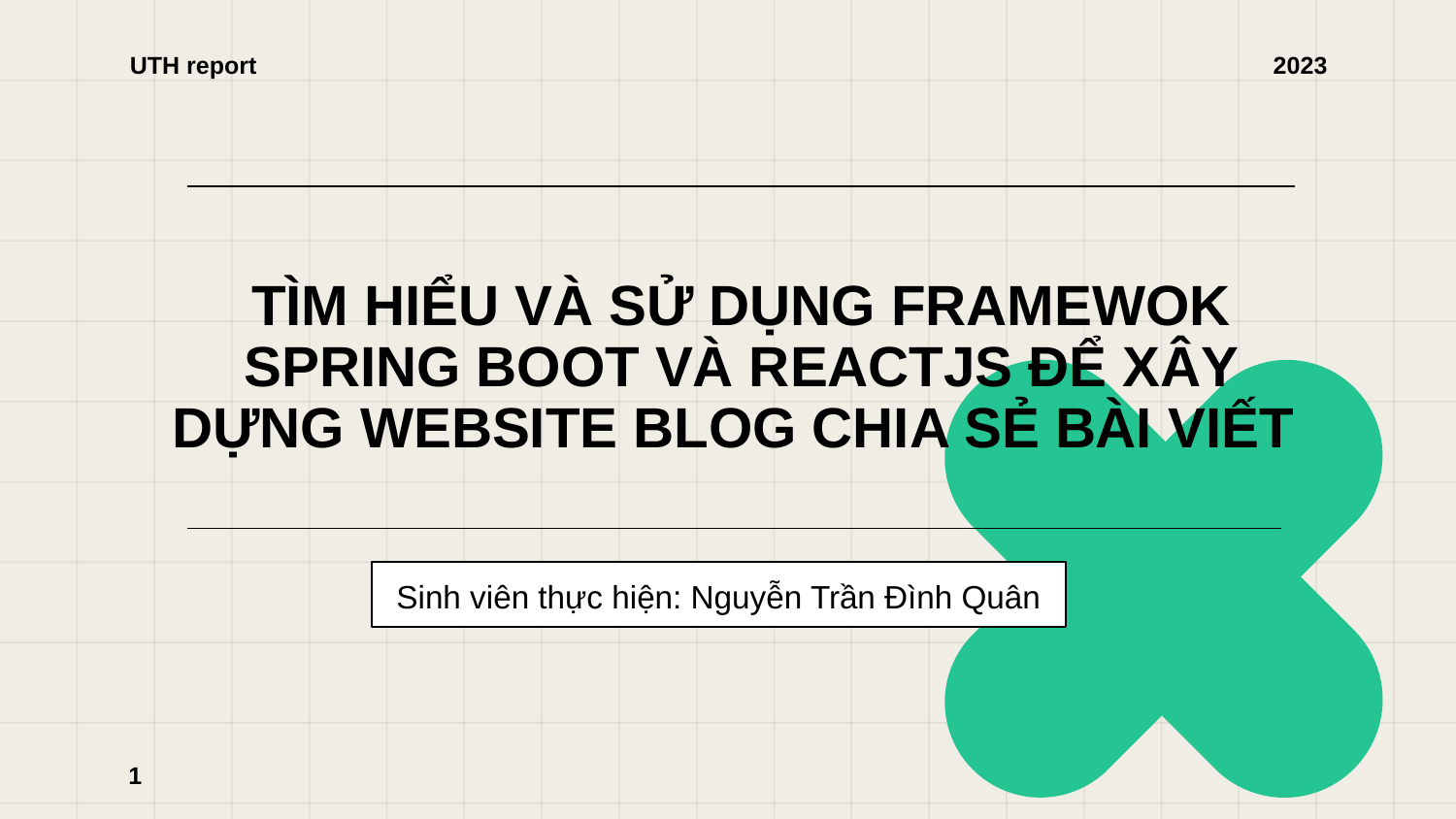

UTH report
2023
# TÌM HIỂU VÀ SỬ DỤNG FRAMEWOK SPRING BOOT VÀ REACTJS ĐỂ XÂY DỰNG WEBSITE BLOG CHIA SẺ BÀI VIẾT

Sinh viên thực hiện: Nguyễn Trần Đình Quân

1